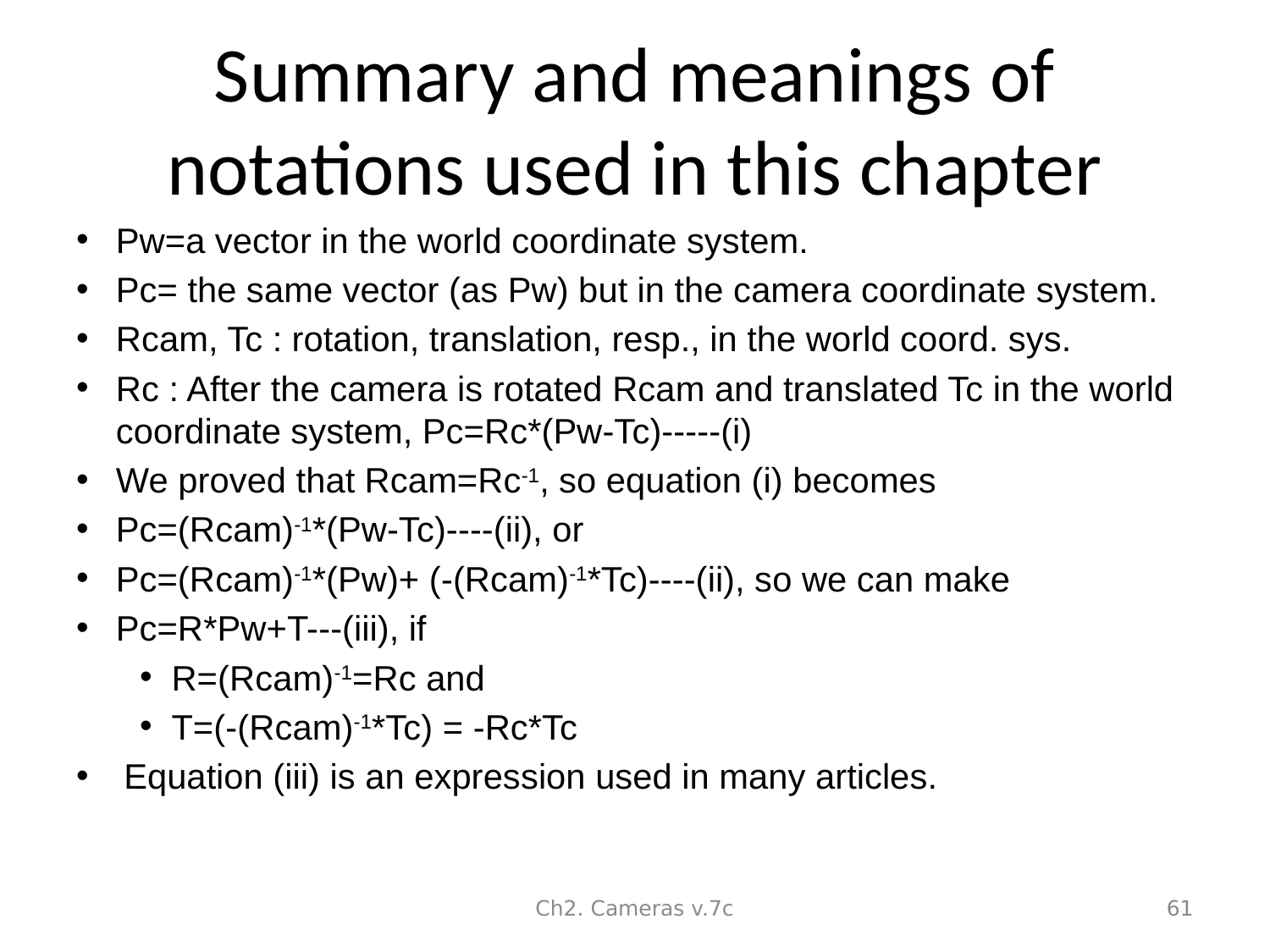

# Summary and meanings of notations used in this chapter
Pw=a vector in the world coordinate system.
Pc= the same vector (as Pw) but in the camera coordinate system.
Rcam, Tc : rotation, translation, resp., in the world coord. sys.
Rc : After the camera is rotated Rcam and translated Tc in the world coordinate system, Pc=Rc*(Pw-Tc)-----(i)
We proved that Rcam=Rc-1, so equation (i) becomes
Pc=(Rcam)-1*(Pw-Tc)----(ii), or
Pc=(Rcam)-1*(Pw)+ (-(Rcam)-1*Tc)----(ii), so we can make
Pc=R*Pw+T---(iii), if
R=(Rcam)-1=Rc and
T=(-(Rcam)-1*Tc) = -Rc*Tc
Equation (iii) is an expression used in many articles.
Ch2. Cameras v.7c
61